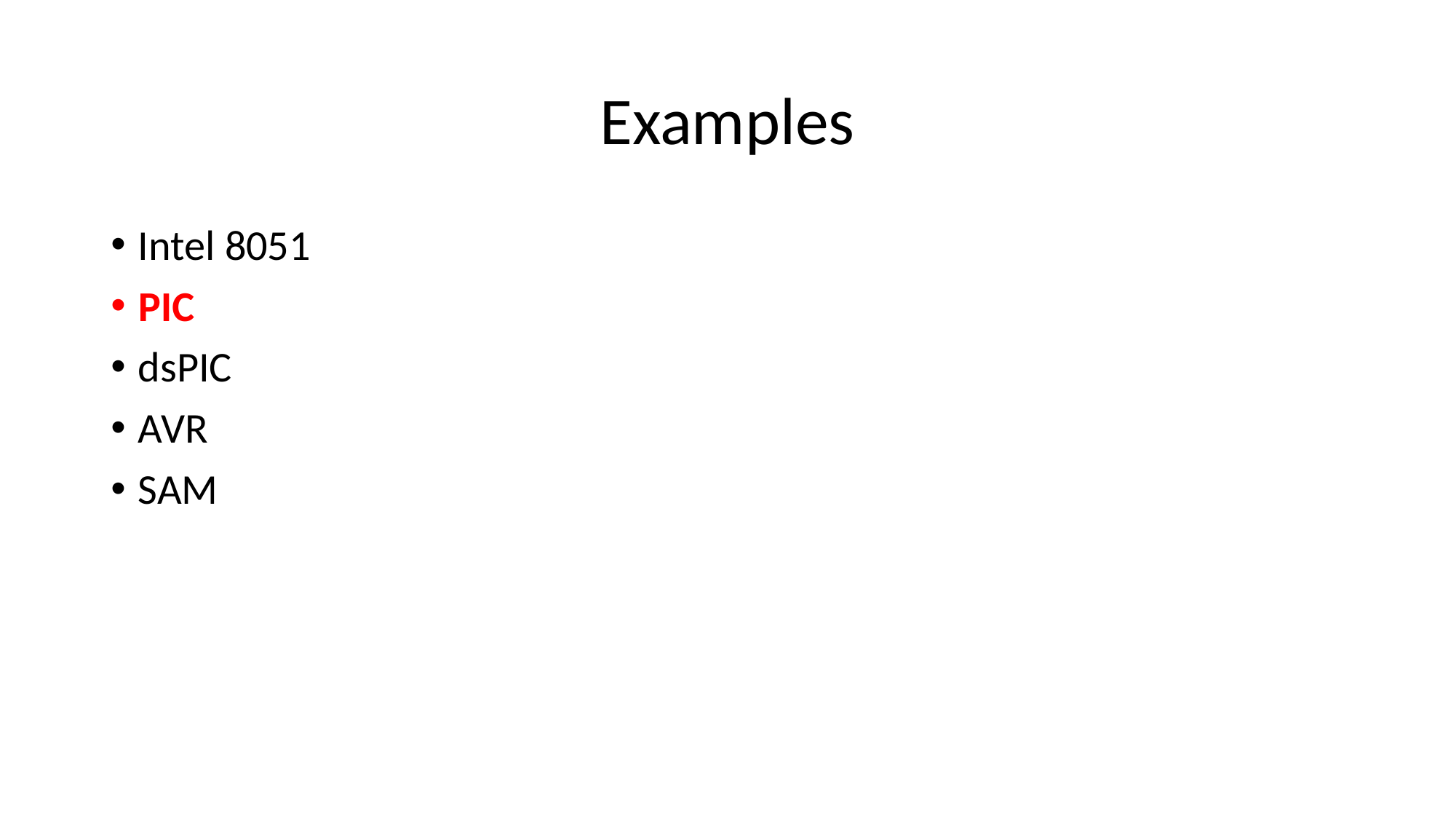

# Examples
Intel 8051
PIC
dsPIC
AVR
SAM